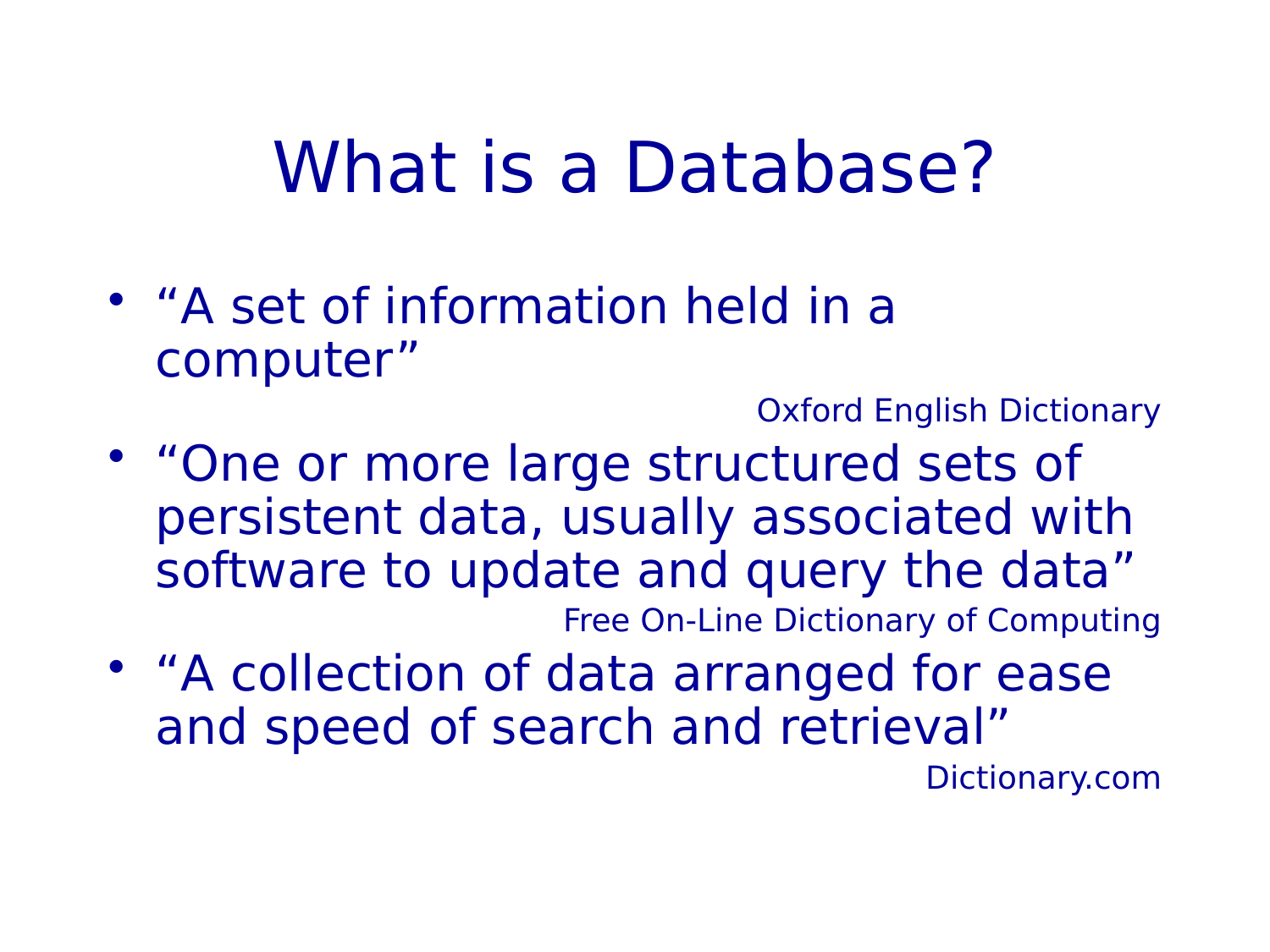

# What is a Database?
“A set of information held in a computer”
Oxford English Dictionary
“One or more large structured sets of persistent data, usually associated with software to update and query the data”
Free On-Line Dictionary of Computing
“A collection of data arranged for ease and speed of search and retrieval”
Dictionary.com